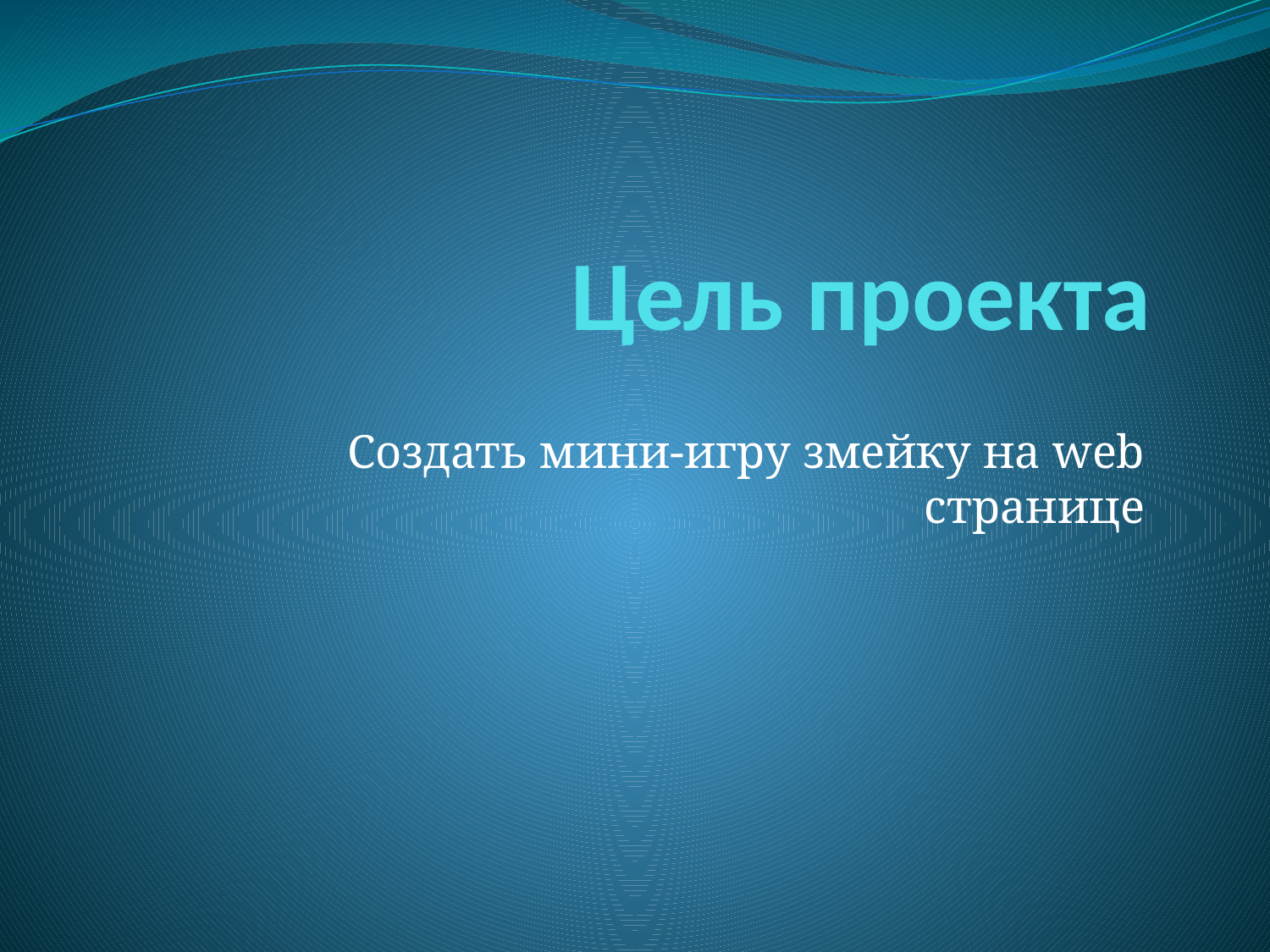

# Цель проекта
Создать мини-игру змейку на web странице